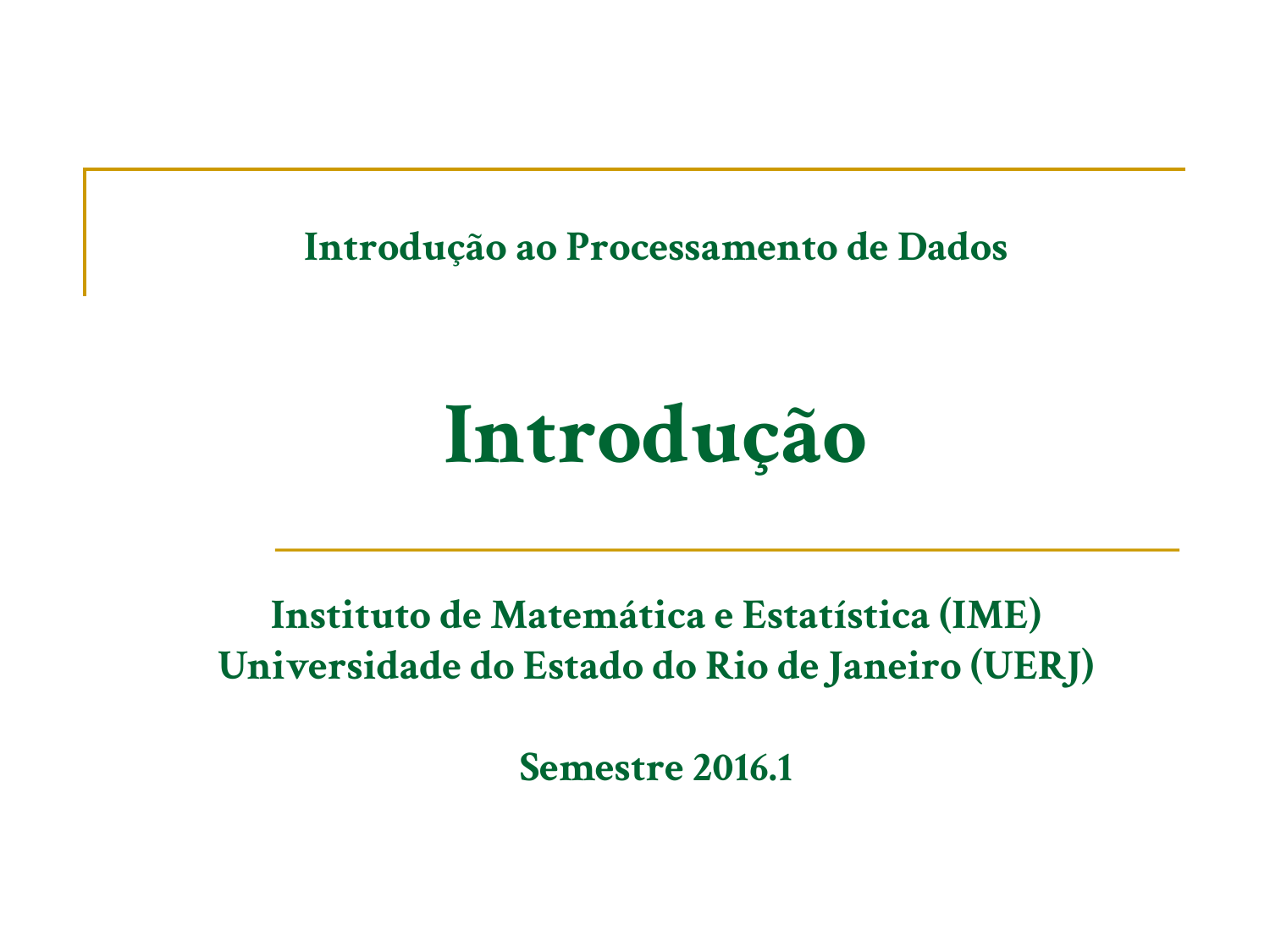

# Introdução ao Processamento de Dados Introdução Instituto de Matemática e Estatística (IME) Universidade do Estado do Rio de Janeiro (UERJ) Semestre 2016.1